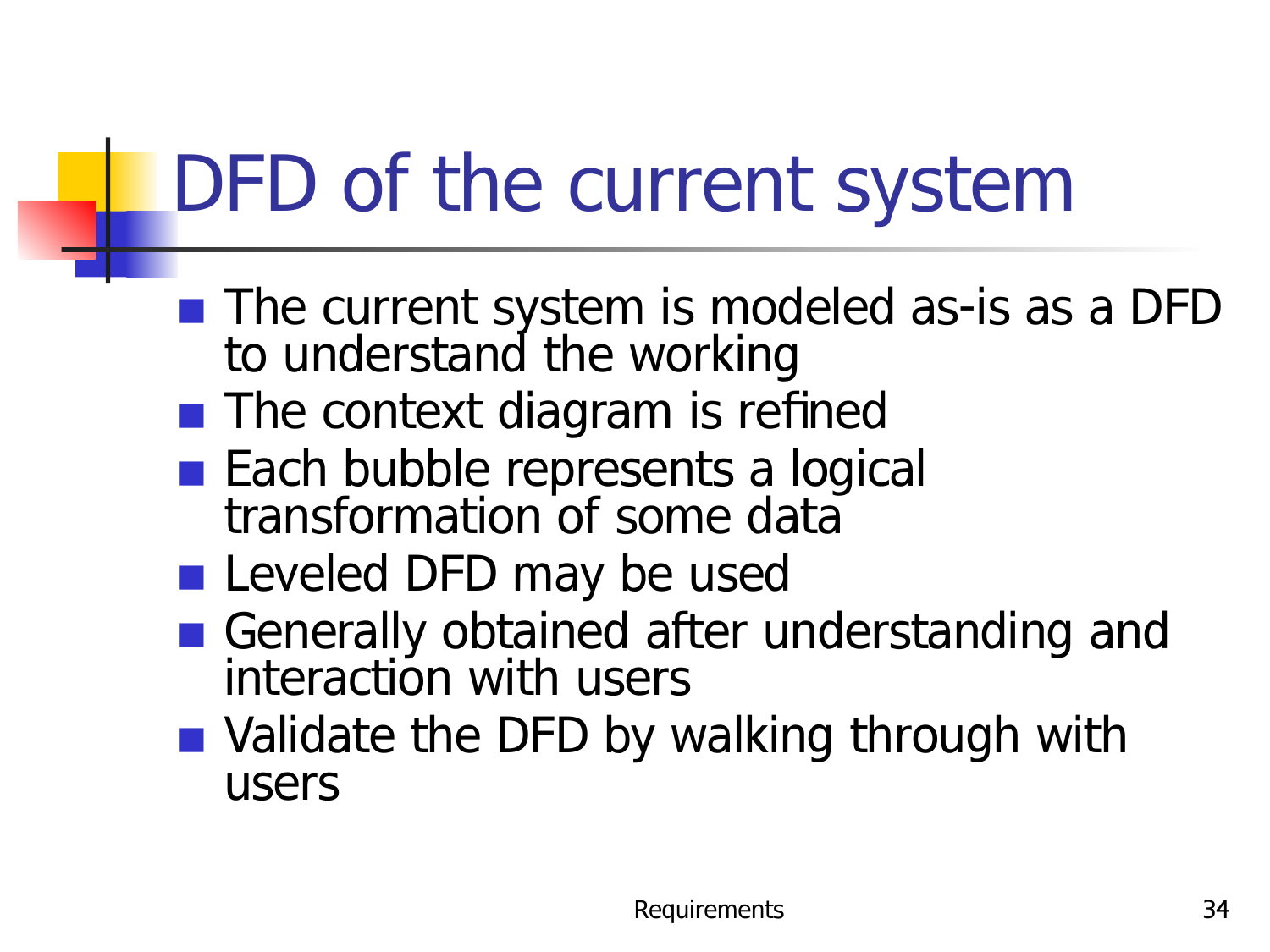

# DFD of the current system
The current system is modeled as-is as a DFD to understand the working
The context diagram is refined
Each bubble represents a logical transformation of some data
Leveled DFD may be used
Generally obtained after understanding and interaction with users
Validate the DFD by walking through with users
Requirements
34